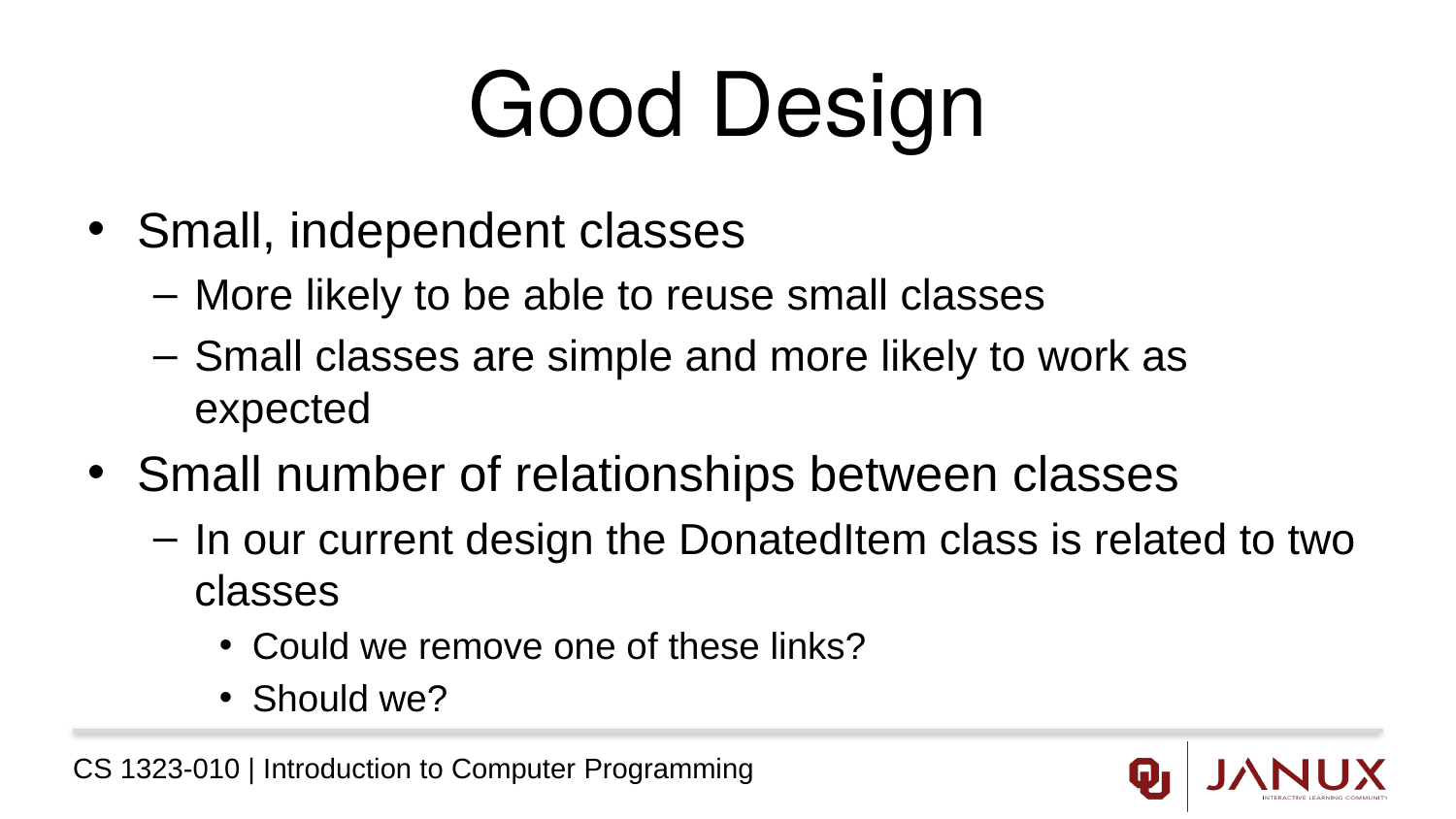

# Good Design
Small, independent classes
More likely to be able to reuse small classes
Small classes are simple and more likely to work as expected
Small number of relationships between classes
In our current design the DonatedItem class is related to two classes
Could we remove one of these links?
Should we?